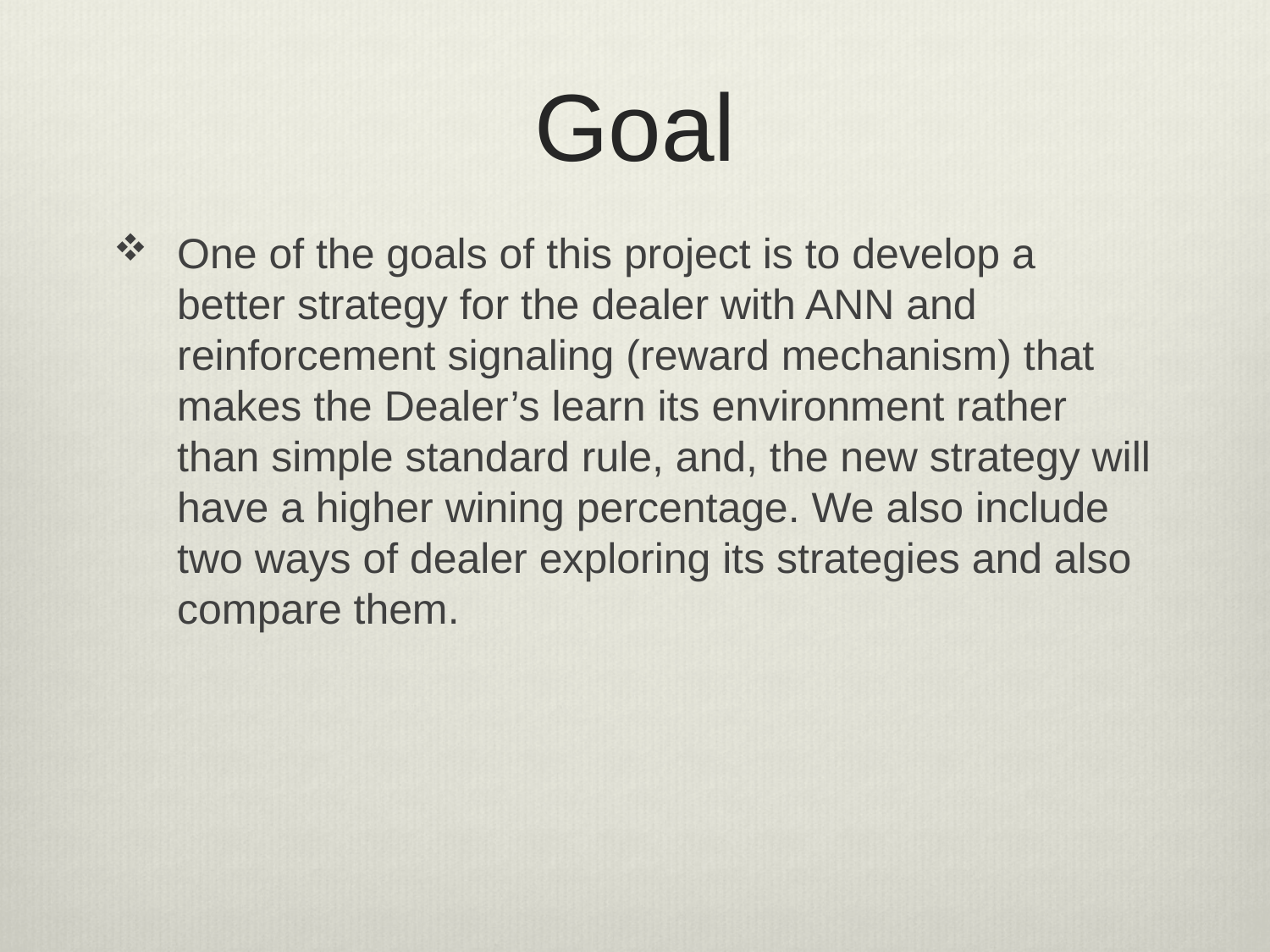

# Goal
One of the goals of this project is to develop a better strategy for the dealer with ANN and reinforcement signaling (reward mechanism) that makes the Dealer’s learn its environment rather than simple standard rule, and, the new strategy will have a higher wining percentage. We also include two ways of dealer exploring its strategies and also compare them.